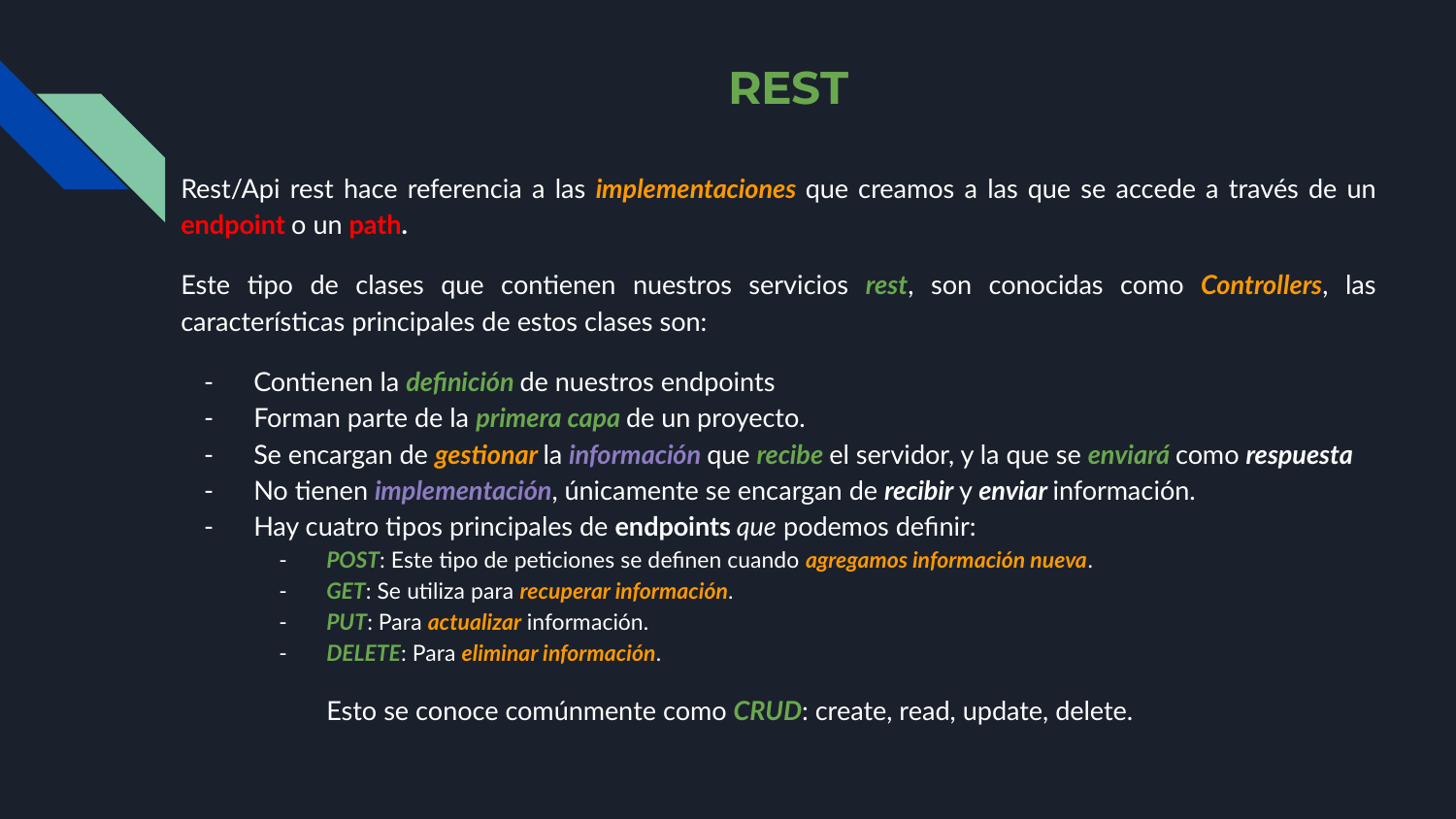

# REST
Rest/Api rest hace referencia a las implementaciones que creamos a las que se accede a través de un endpoint o un path.
Este tipo de clases que contienen nuestros servicios rest, son conocidas como Controllers, las características principales de estos clases son:
Contienen la definición de nuestros endpoints
Forman parte de la primera capa de un proyecto.
Se encargan de gestionar la información que recibe el servidor, y la que se enviará como respuesta
No tienen implementación, únicamente se encargan de recibir y enviar información.
Hay cuatro tipos principales de endpoints que podemos definir:
POST: Este tipo de peticiones se definen cuando agregamos información nueva.
GET: Se utiliza para recuperar información.
PUT: Para actualizar información.
DELETE: Para eliminar información.
	Esto se conoce comúnmente como CRUD: create, read, update, delete.